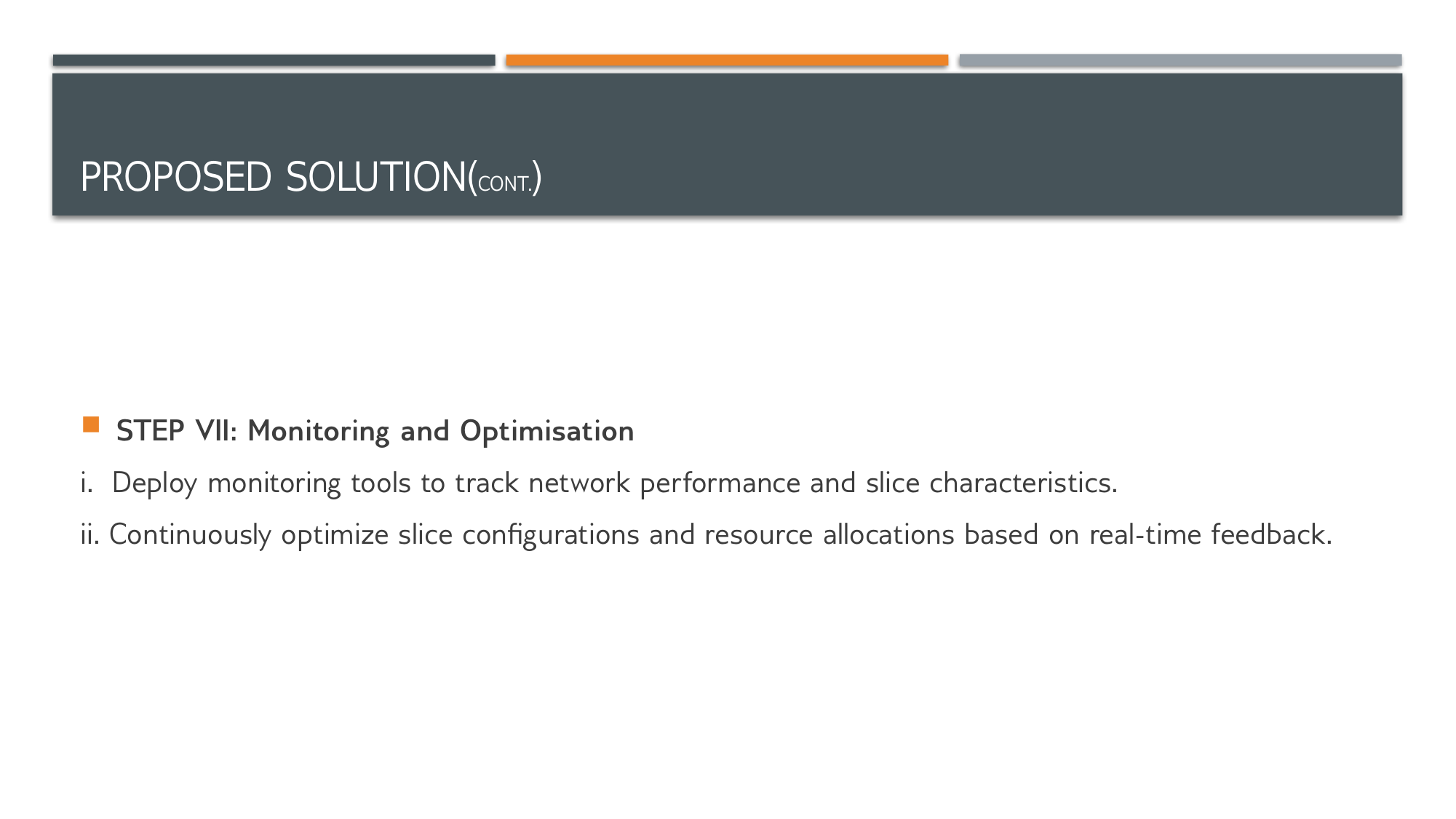

# Proposed solution(cont.)
STEP VII: Monitoring and Optimisation
i.  Deploy monitoring tools to track network performance and slice characteristics.
ii. Continuously optimize slice configurations and resource allocations based on real-time feedback.